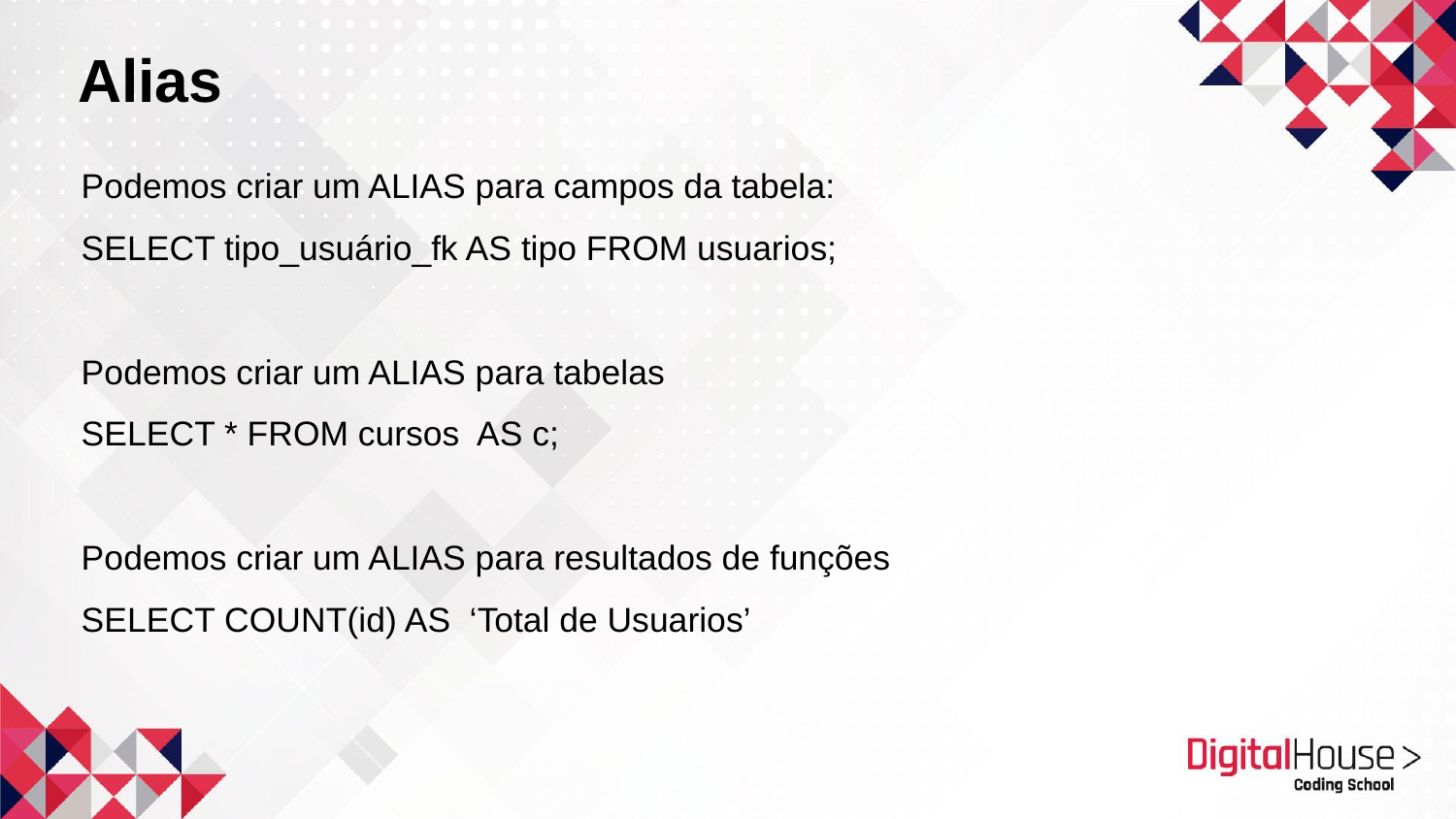

Alias
Podemos criar um ALIAS para campos da tabela:
SELECT tipo_usuário_fk AS tipo FROM usuarios;

Podemos criar um ALIAS para tabelas
SELECT * FROM cursos  AS c;

Podemos criar um ALIAS para resultados de funções
SELECT COUNT(id) AS  ‘Total de Usuarios’